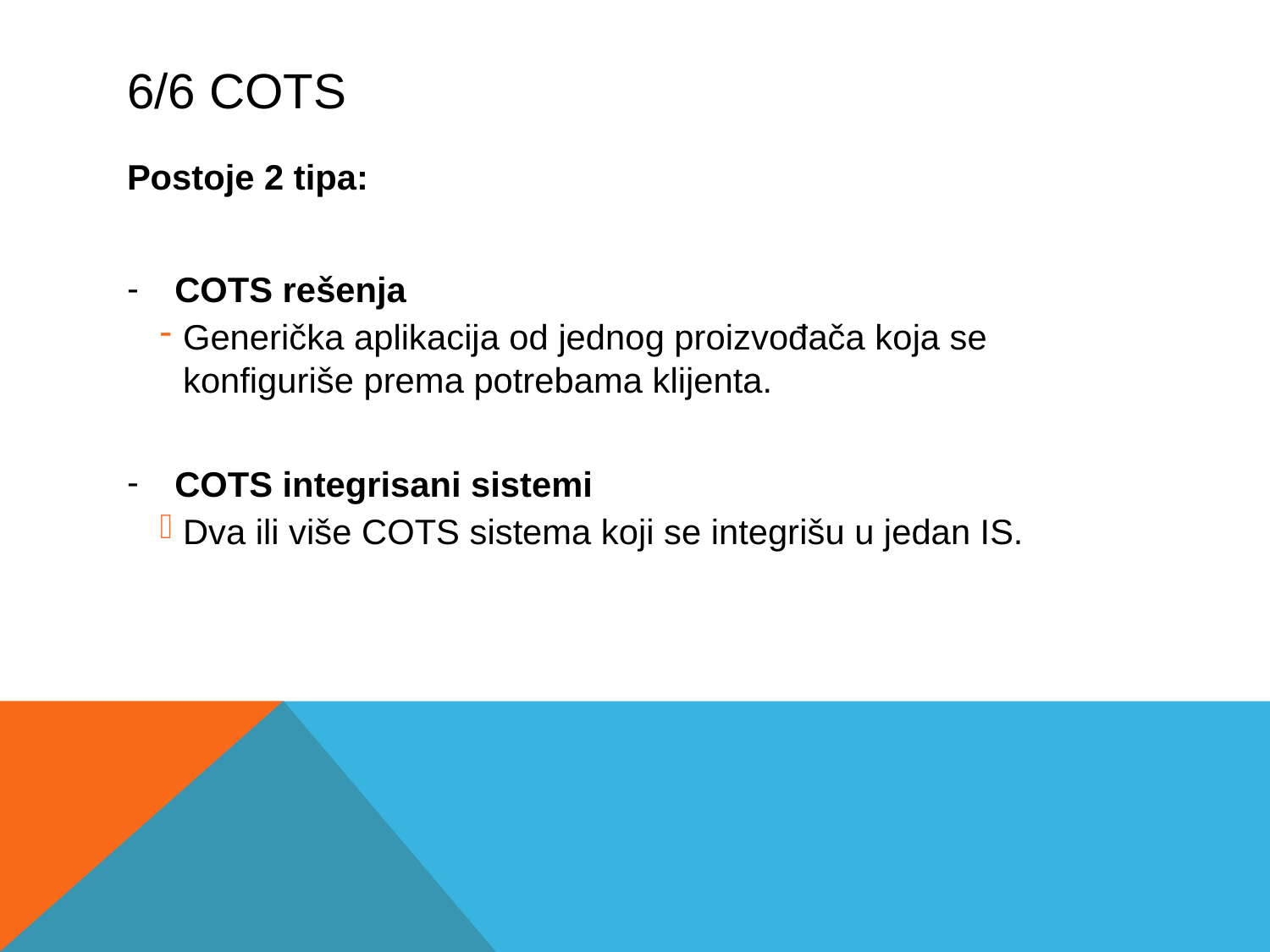

# 6/6 COTS
Postoje 2 tipa:

COTS rešenja
Generička aplikacija od jednog proizvođača koja se konfiguriše prema potrebama klijenta.

COTS integrisani sistemi
Dva ili više COTS sistema koji se integrišu u jedan IS.